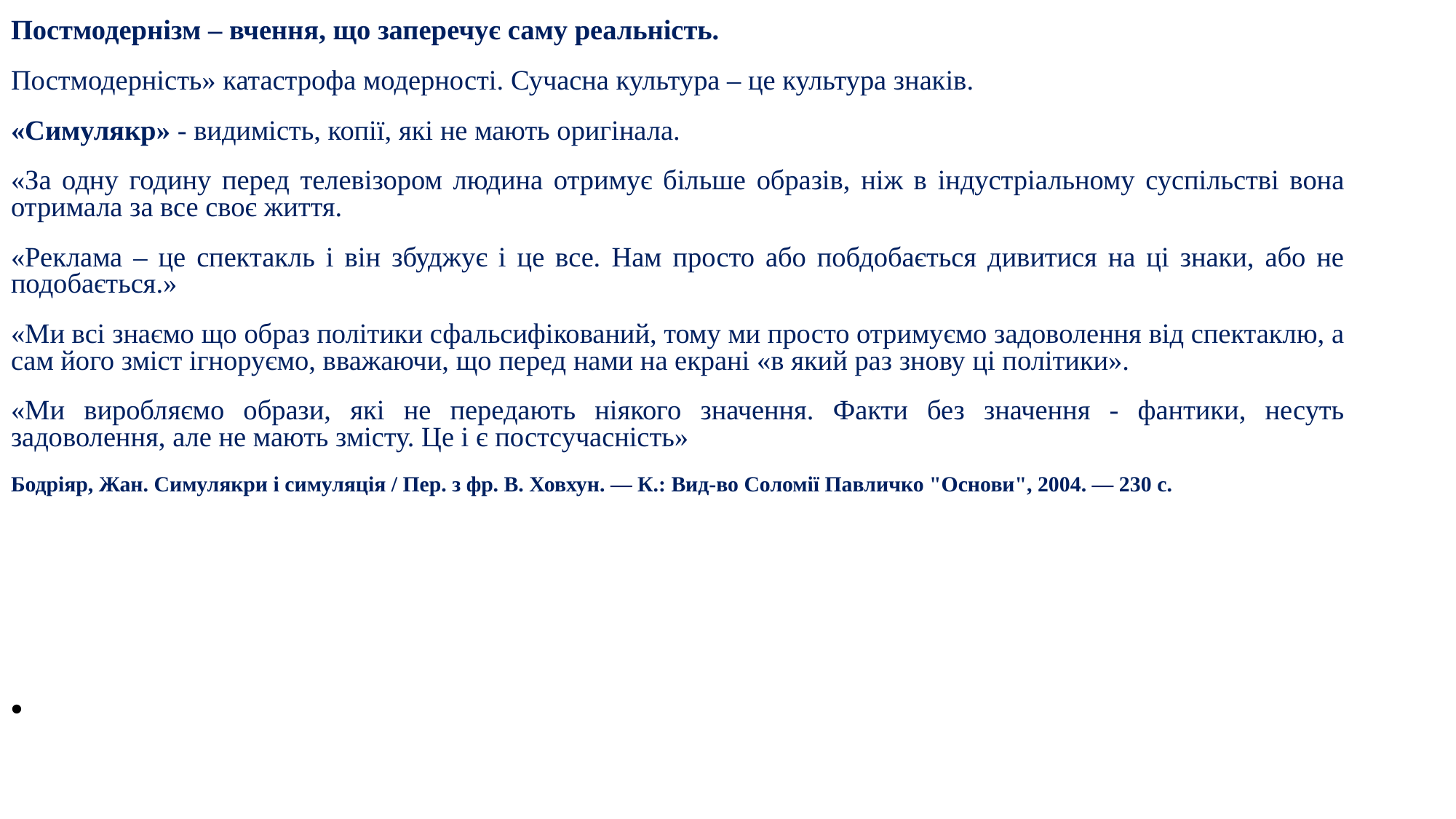

Постмодернізм – вчення, що заперечує саму реальність.
Постмодерність» катастрофа модерності. Сучасна культура – це культура знаків.
«Симулякр» - видимість, копії, які не мають оригінала.
«За одну годину перед телевізором людина отримує більше образів, ніж в індустріальному суспільстві вона отримала за все своє життя.
«Реклама – це спектакль і він збуджує і це все. Нам просто або побдобається дивитися на ці знаки, або не подобається.»
«Ми всі знаємо що образ політики сфальсифікований, тому ми просто отримуємо задоволення від спектаклю, а сам його зміст ігноруємо, вважаючи, що перед нами на екрані «в який раз знову ці політики».
«Ми виробляємо образи, які не передають ніякого значення. Факти без значення - фантики, несуть задоволення, але не мають змісту. Це і є постсучасність»
Бодріяр, Жан. Симулякри і симуляція / Пер. з фр. В. Ховхун. — К.: Вид-во Соломії Павличко "Основи", 2004. — 230 с.